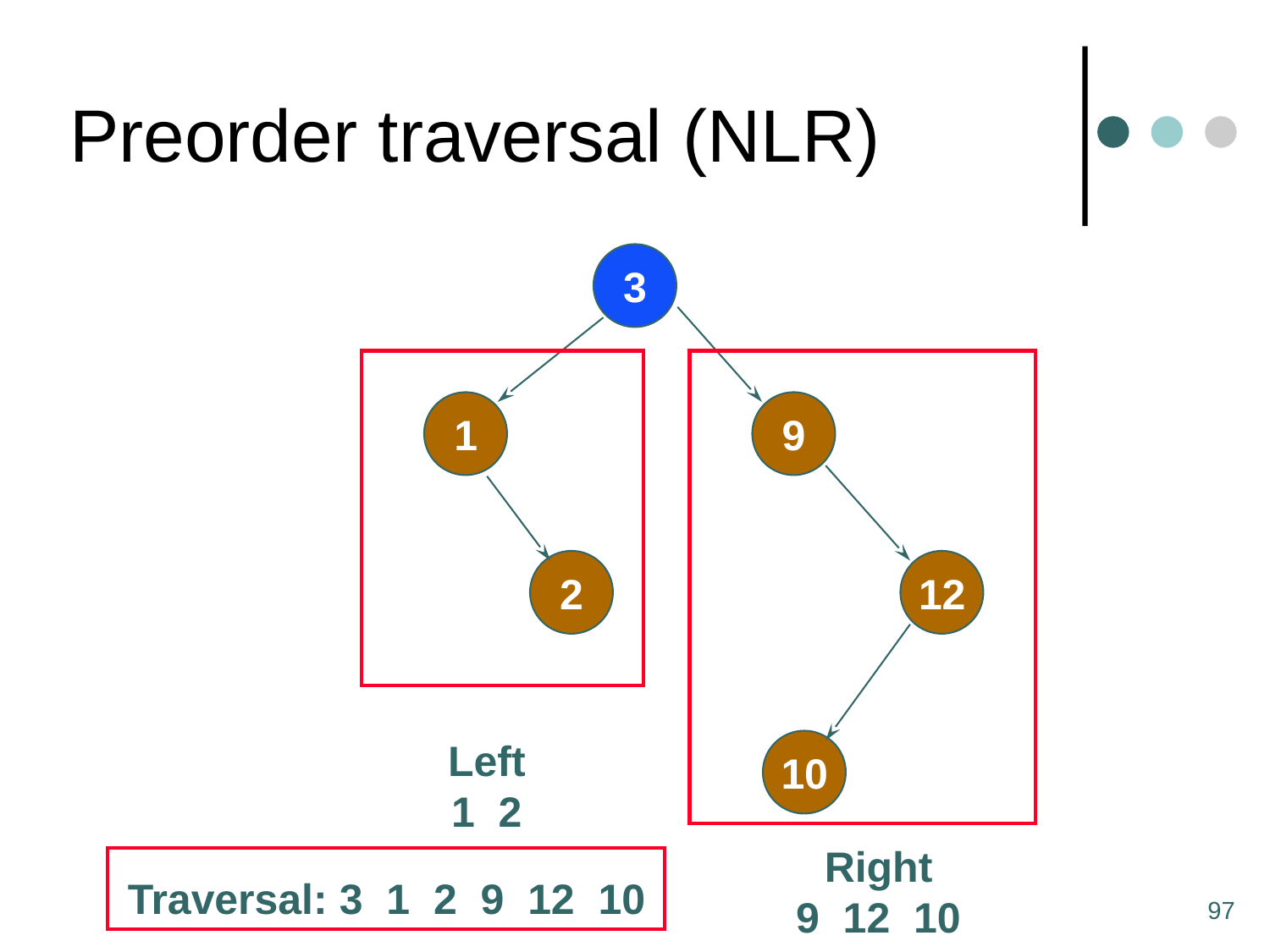

# Preorder traversal (NLR)

3

1
9

2
12

Left
1  2

10
Right
9  12  10

Traversal: 3  1  2  9  12  10
97